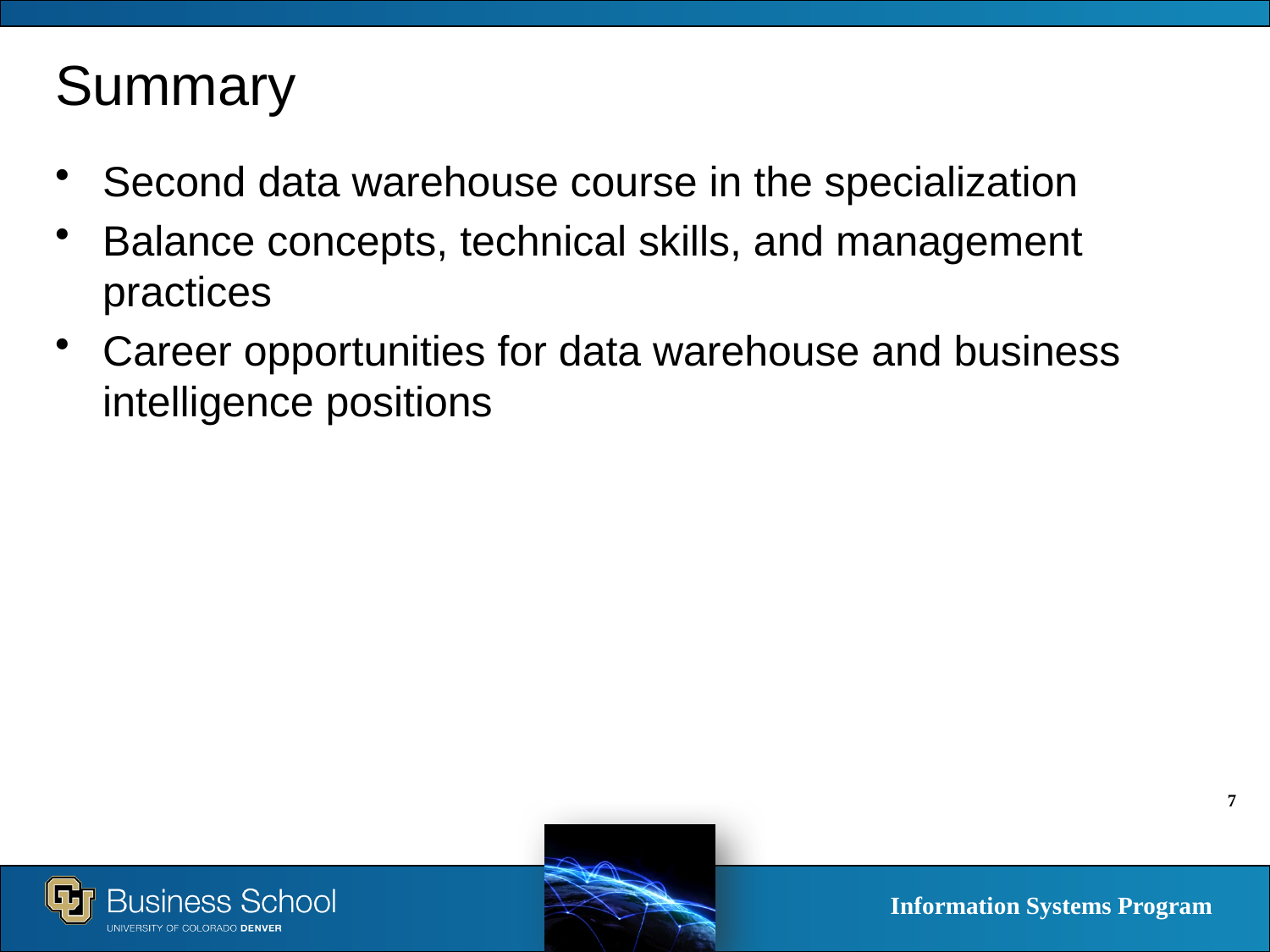

# Summary
Second data warehouse course in the specialization
Balance concepts, technical skills, and management practices
Career opportunities for data warehouse and business intelligence positions